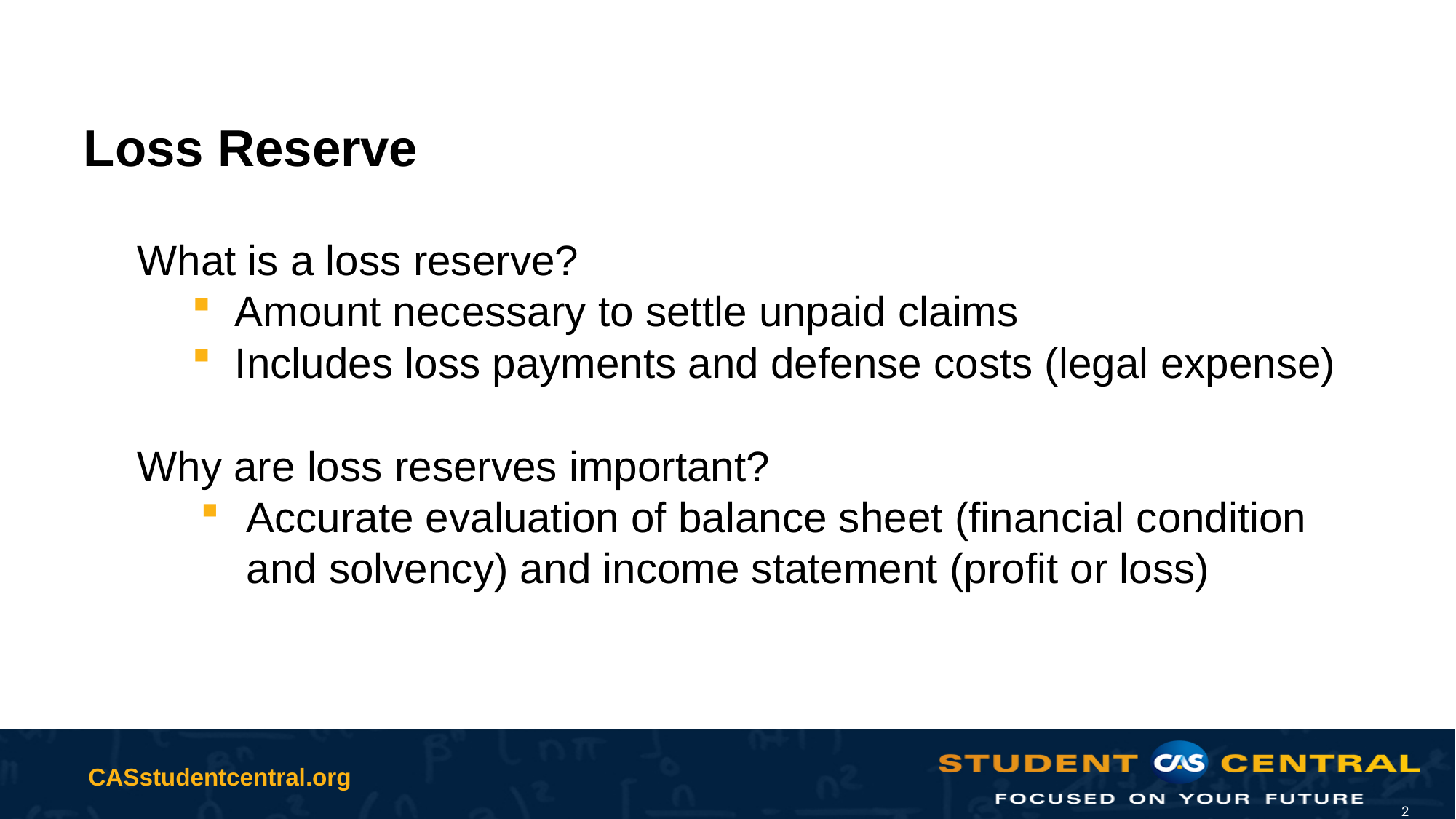

# Loss Reserve
What is a loss reserve?
  Amount necessary to settle unpaid claims
  Includes loss payments and defense costs (legal expense)

Why are loss reserves important?
Accurate evaluation of balance sheet (financial condition and solvency) and income statement (profit or loss)

2